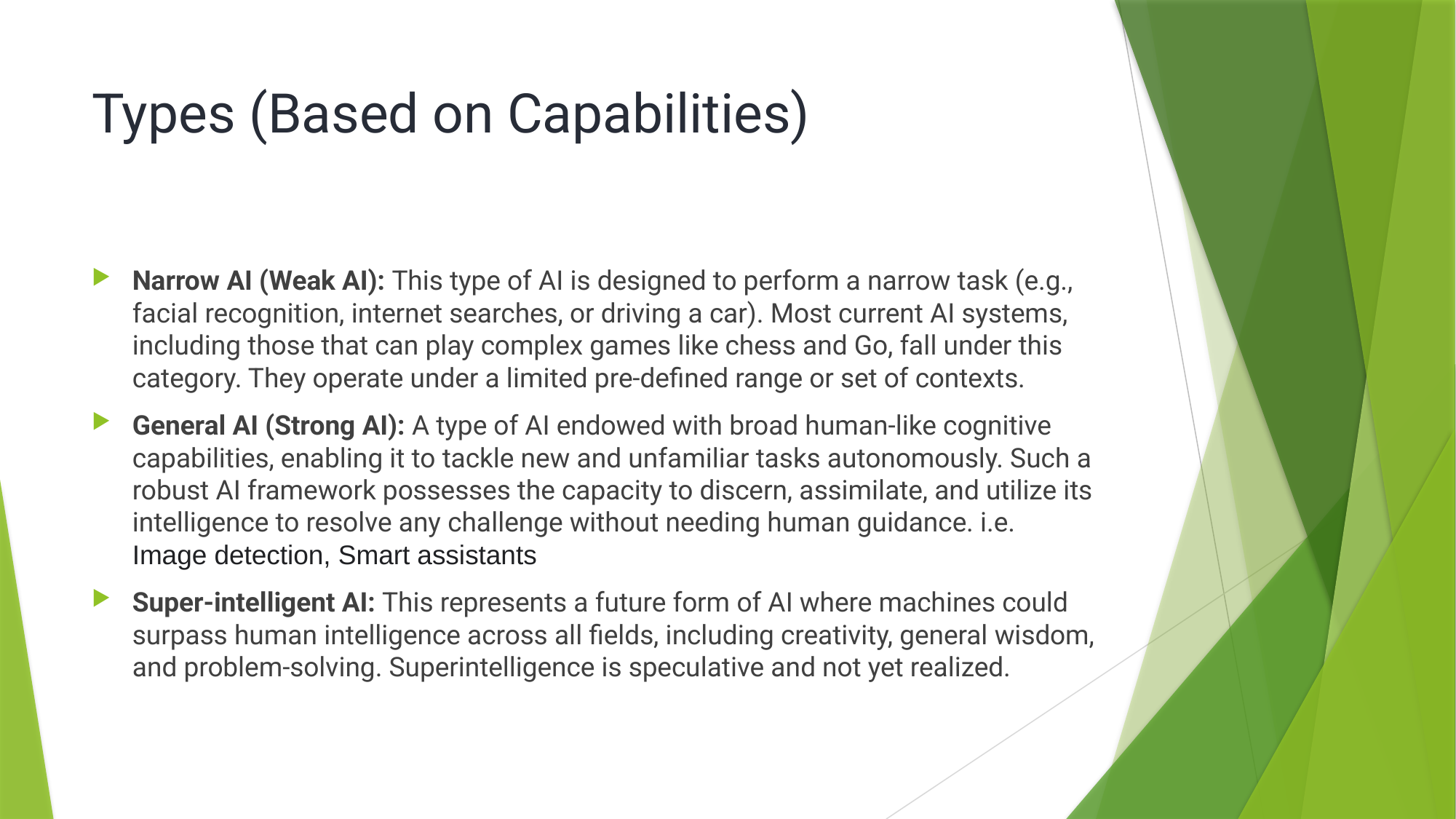

# Types (Based on Capabilities)
Narrow AI (Weak AI): This type of AI is designed to perform a narrow task (e.g., facial recognition, internet searches, or driving a car). Most current AI systems, including those that can play complex games like chess and Go, fall under this category. They operate under a limited pre-defined range or set of contexts.
General AI (Strong AI): A type of AI endowed with broad human-like cognitive capabilities, enabling it to tackle new and unfamiliar tasks autonomously. Such a robust AI framework possesses the capacity to discern, assimilate, and utilize its intelligence to resolve any challenge without needing human guidance. i.e. Image detection, Smart assistants
Super-intelligent AI: This represents a future form of AI where machines could surpass human intelligence across all fields, including creativity, general wisdom, and problem-solving. Superintelligence is speculative and not yet realized.